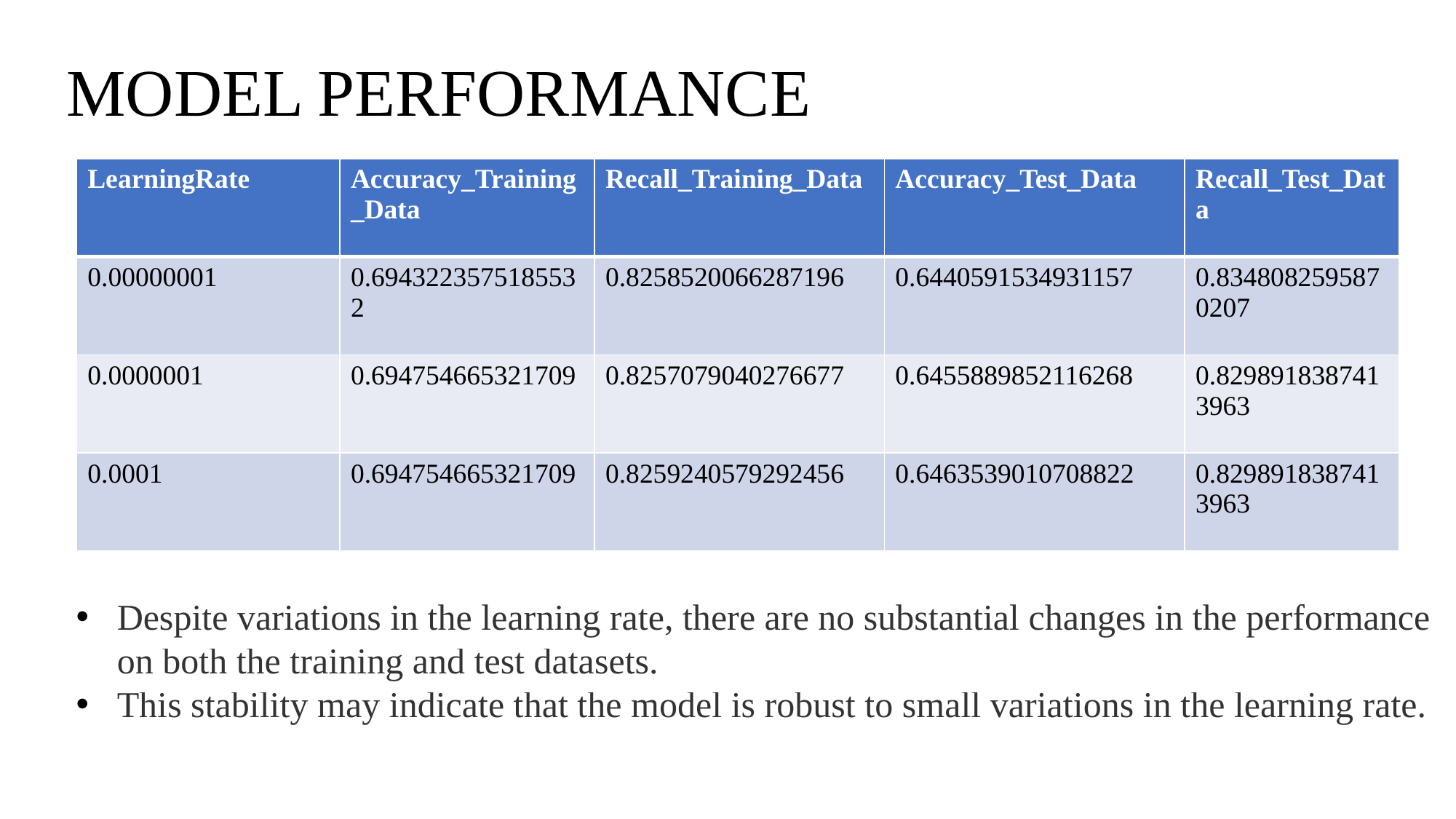

# MODEL PERFORMANCE
| LearningRate | Accuracy\_Training\_Data | Recall\_Training\_Data | Accuracy\_Test\_Data | Recall\_Test\_Data |
| --- | --- | --- | --- | --- |
| 0.00000001 | 0.6943223575185532 | 0.8258520066287196 | 0.6440591534931157 | 0.8348082595870207 |
| 0.0000001 | 0.694754665321709 | 0.8257079040276677 | 0.6455889852116268 | 0.8298918387413963 |
| 0.0001 | 0.694754665321709 | 0.8259240579292456 | 0.6463539010708822 | 0.8298918387413963 |
Despite variations in the learning rate, there are no substantial changes in the performance on both the training and test datasets.
This stability may indicate that the model is robust to small variations in the learning rate.